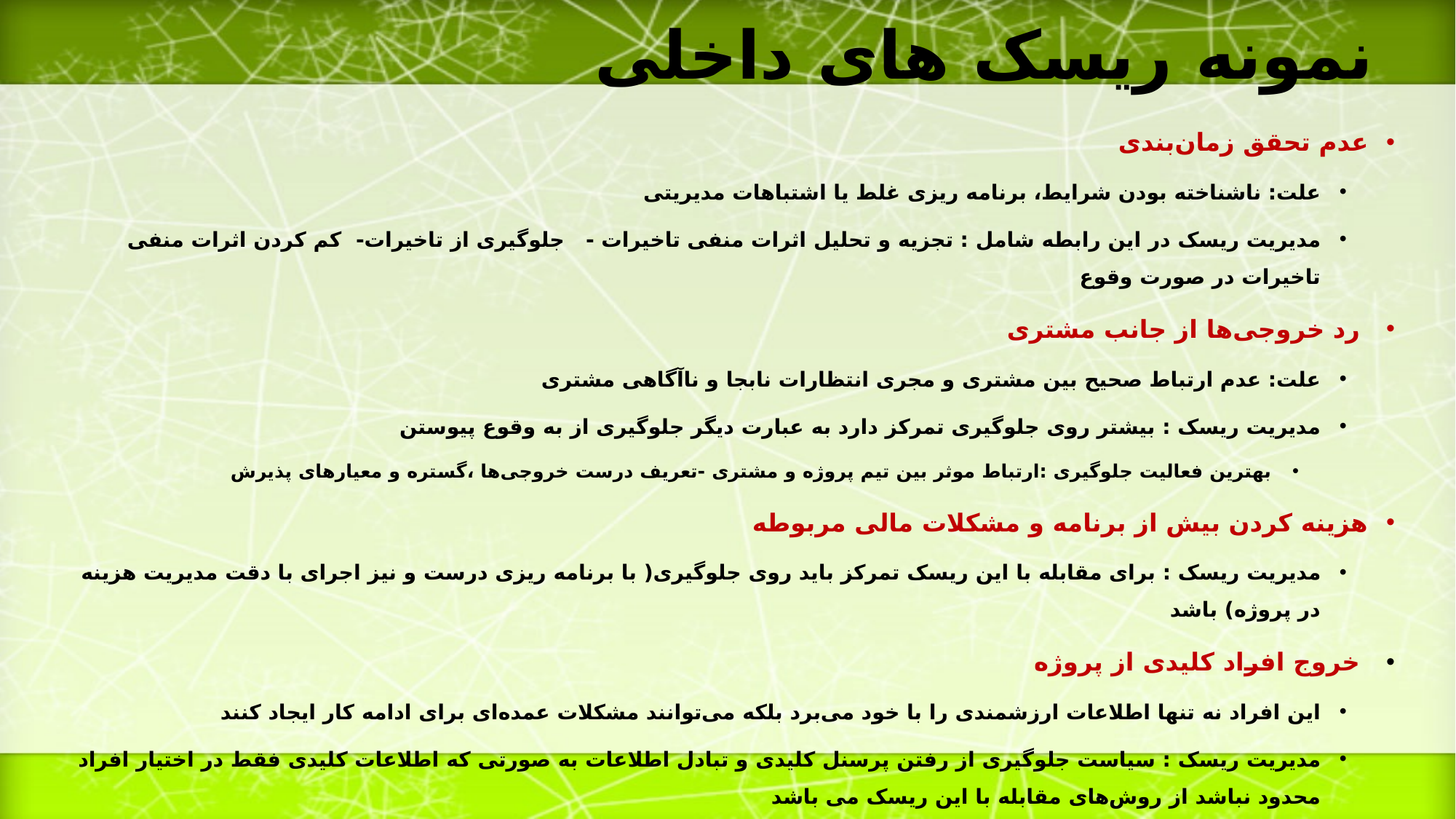

# نمونه ریسک های داخلی
عدم تحقق زمان‌بندی
علت: ناشناخته بودن شرایط، برنامه ریزی غلط یا اشتباهات مدیریتی
مدیریت ریسک در این رابطه شامل : تجزیه و تحلیل اثرات منفی تاخیرات -   جلوگیری از تاخیرات-  کم کردن اثرات منفی تاخیرات در صورت وقوع
 رد خروجی‌ها از جانب مشتری
علت: عدم ارتباط صحیح بین مشتری و مجری انتظارات نابجا و ناآگاهی مشتری
مدیریت ریسک : بیشتر روی جلوگیری تمرکز دارد به عبارت دیگر جلوگیری از به وقوع پیوستن
بهترین فعالیت جلوگیری :ارتباط موثر بین تیم پروژه و مشتری -تعریف درست خروجی‌ها ،گستره و معیارهای پذیرش
هزینه کردن بیش از برنامه و مشکلات مالی مربوطه
مدیریت ریسک : برای مقابله با این ریسک تمرکز باید روی جلوگیری( با برنامه ریزی درست و نیز اجرای با دقت مدیریت هزینه در پروژه) باشد
 خروج افراد کلیدی از پروژه
این افراد نه تنها اطلاعات ارزشمندی را با خود می‌برد بلکه می‌توانند مشکلات عمده‌ای برای ادامه کار ایجاد کنند
مدیریت ریسک : سیاست جلوگیری از رفتن پرسنل کلیدی و تبادل اطلاعات به صورتی که اطلاعات کلیدی فقط در اختیار افراد محدود نباشد از روش‌های مقابله با این ریسک می باشد